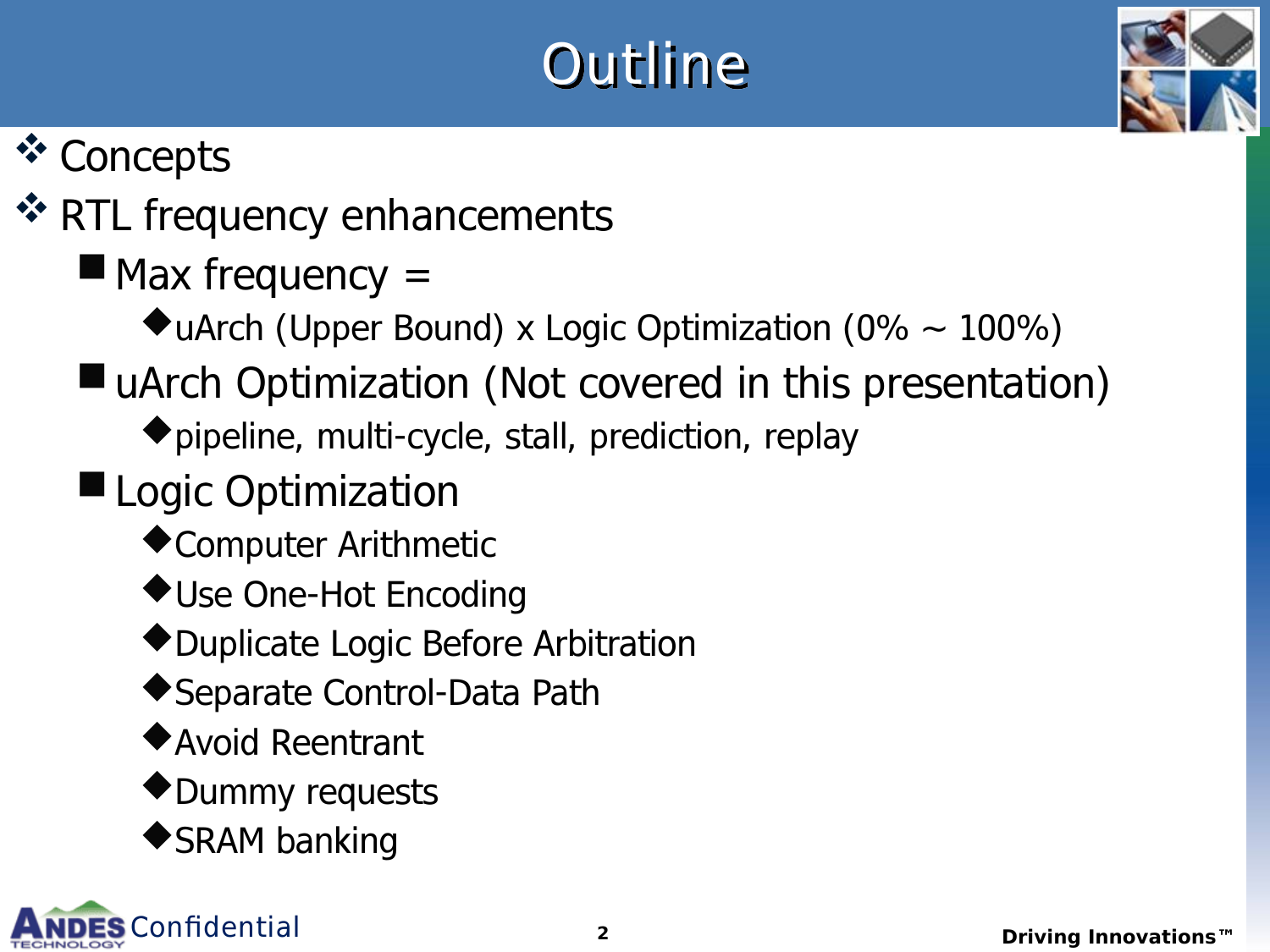

# Outline
Concepts
RTL frequency enhancements
Max frequency =
uArch (Upper Bound) x Logic Optimization (0% ~ 100%)
uArch Optimization (Not covered in this presentation)
pipeline, multi-cycle, stall, prediction, replay
Logic Optimization
Computer Arithmetic
Use One-Hot Encoding
Duplicate Logic Before Arbitration
Separate Control-Data Path
Avoid Reentrant
Dummy requests
SRAM banking